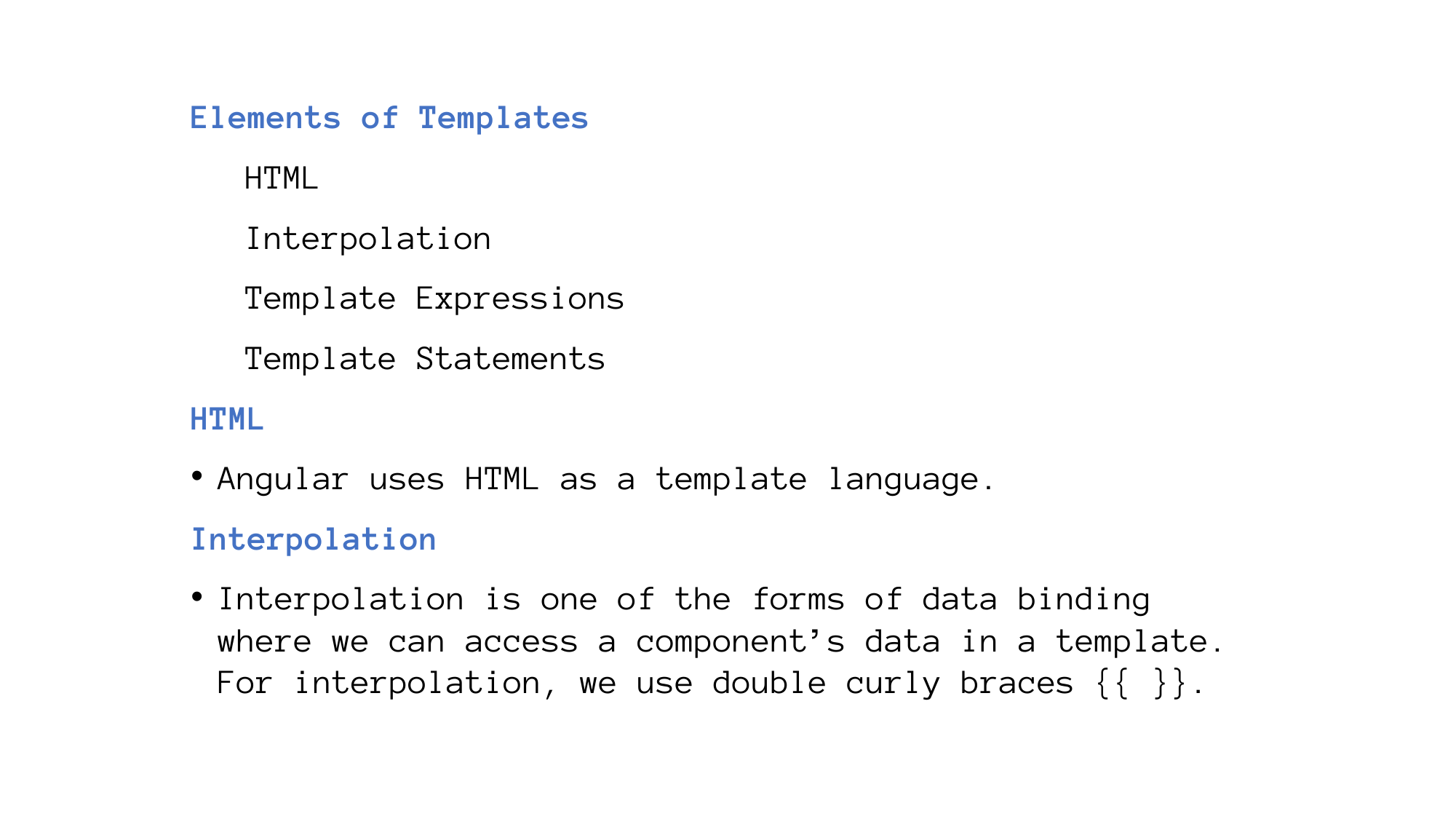

Elements of Templates
HTML
Interpolation
Template Expressions
Template Statements
HTML
Angular uses HTML as a template language.
Interpolation
Interpolation is one of the forms of data binding where we can access a component’s data in a template. For interpolation, we use double curly braces {{ }}.